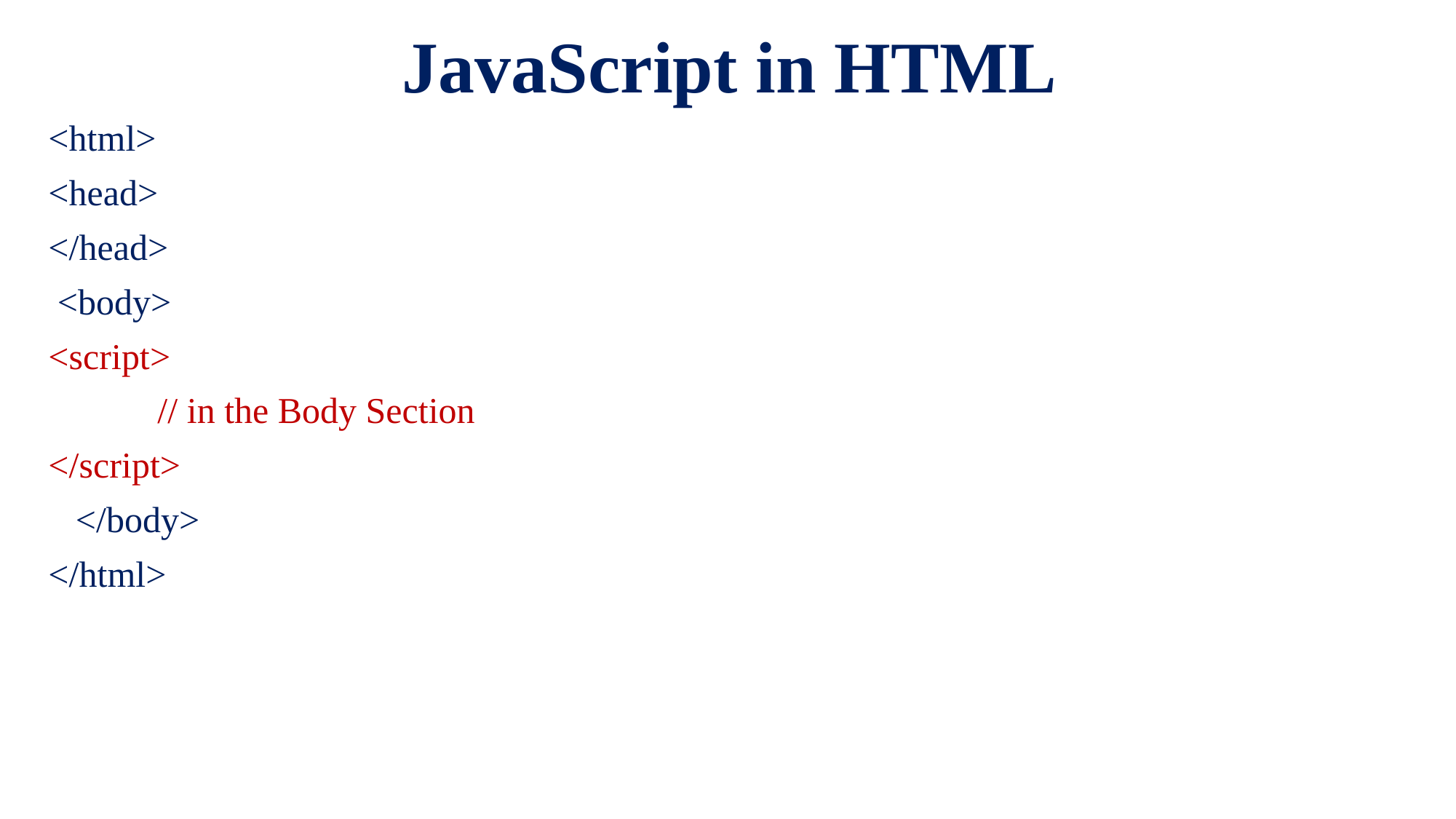

# JavaScript in HTML
<html>
<head>
</head>
 <body>
<script>
	// in the Body Section
</script>
   </body>
</html>